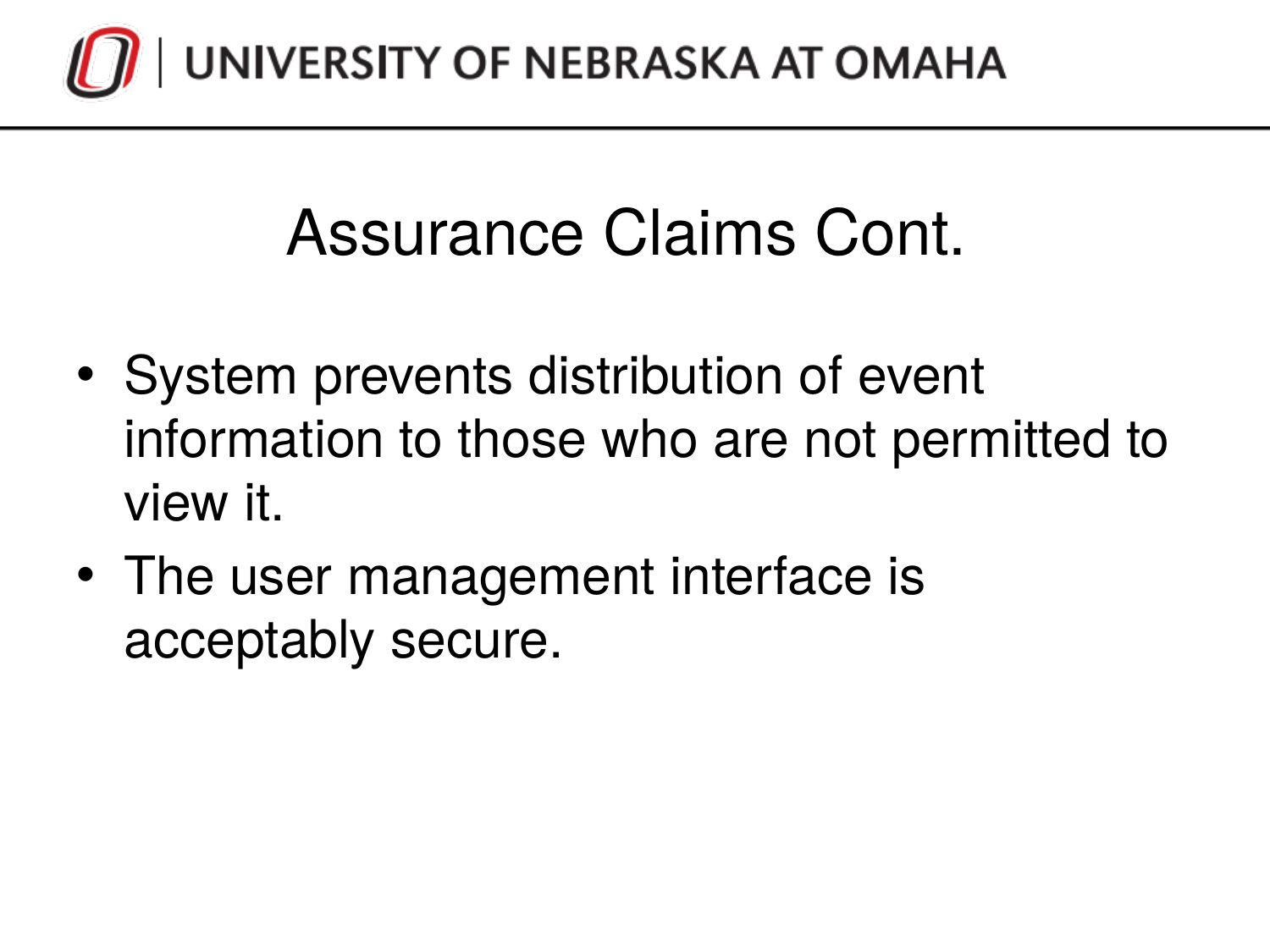

# Assurance Claims Cont.
System prevents distribution of event information to those who are not permitted to view it.
The user management interface is acceptably secure.